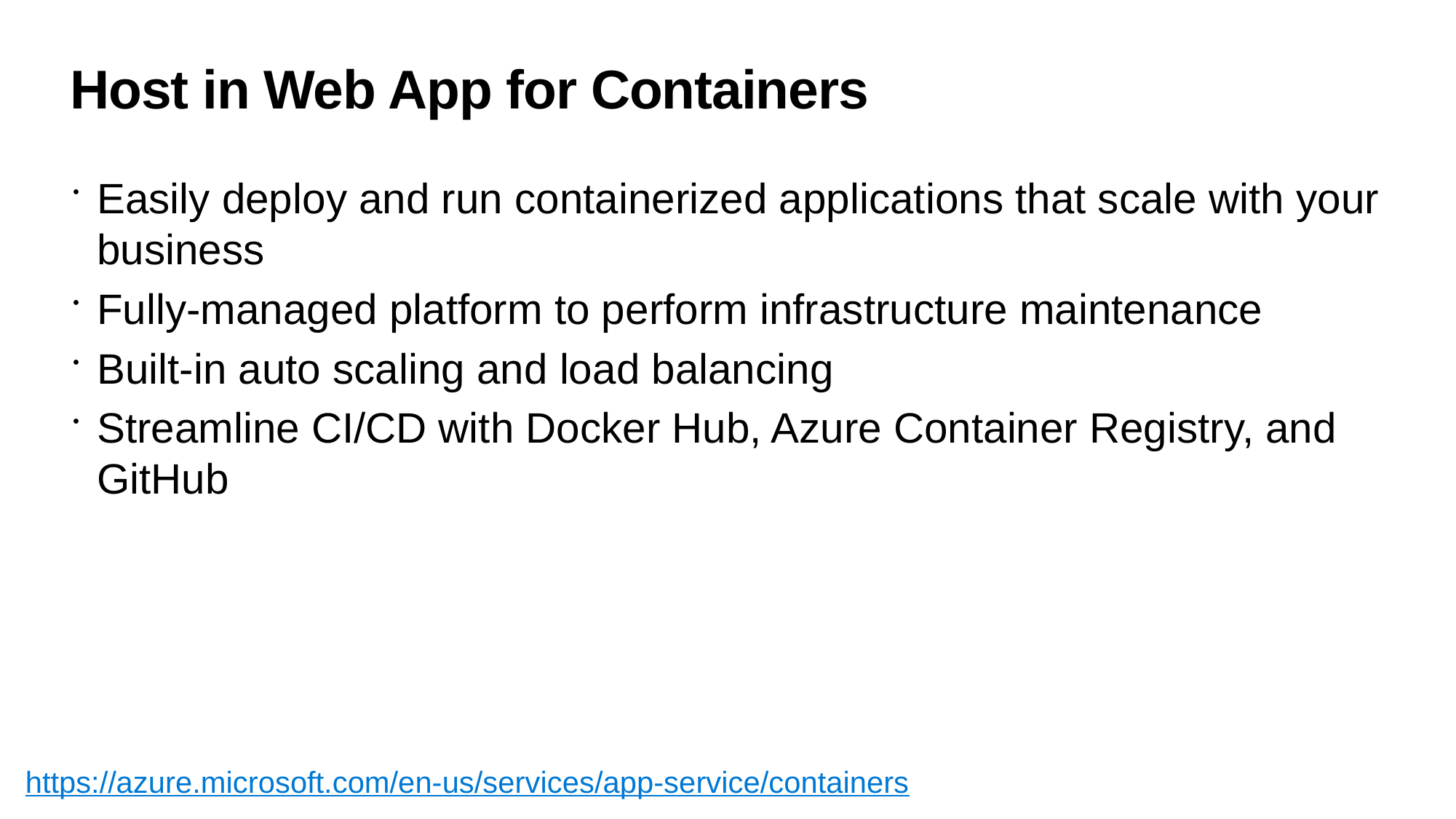

# Host in Web App for Containers
Easily deploy and run containerized applications that scale with your business
Fully-managed platform to perform infrastructure maintenance
Built-in auto scaling and load balancing
Streamline CI/CD with Docker Hub, Azure Container Registry, and GitHub
https://azure.microsoft.com/en-us/services/app-service/containers